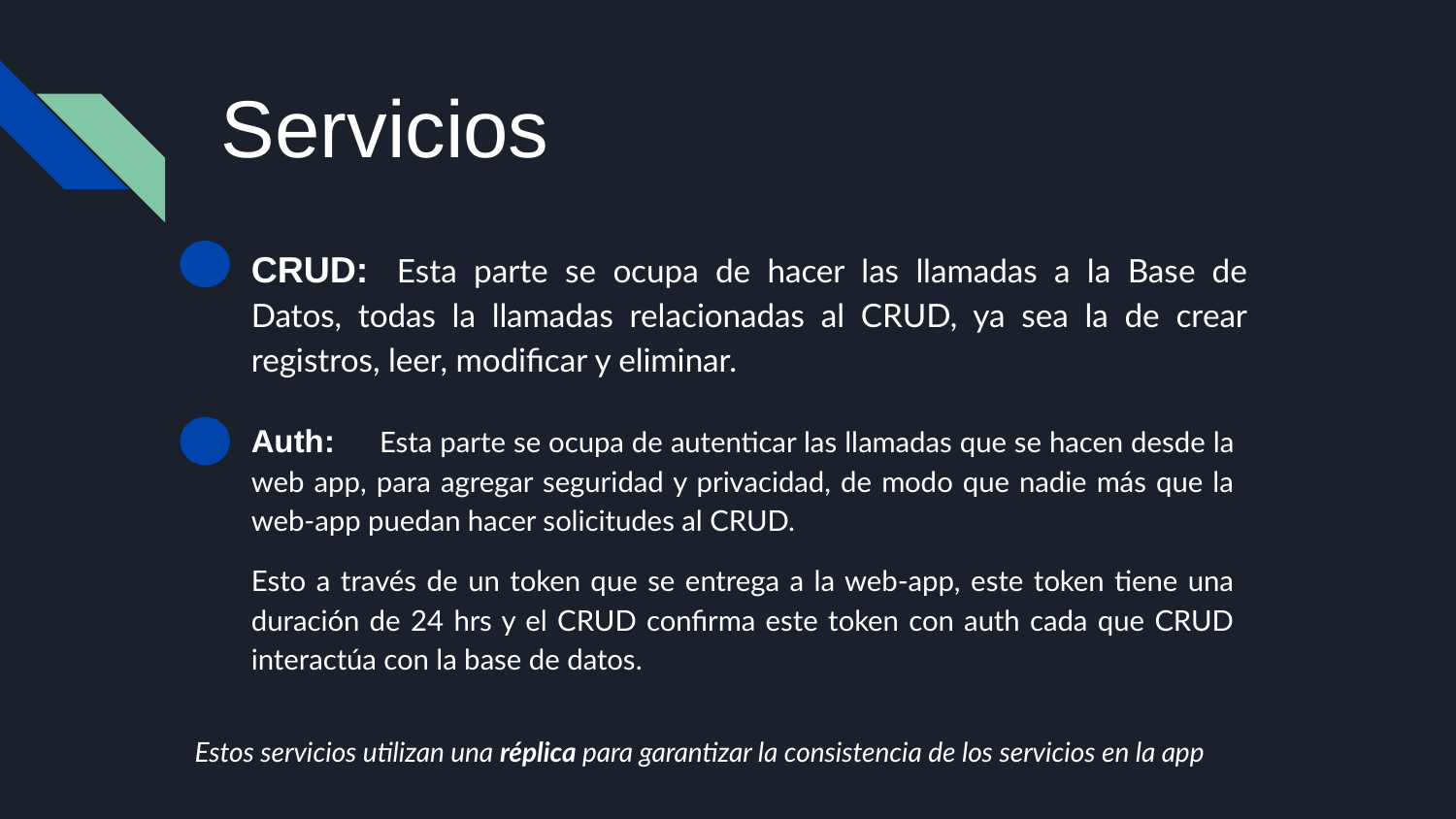

# Servicios
CRUD:	Esta parte se ocupa de hacer las llamadas a la Base de Datos, todas la llamadas relacionadas al CRUD, ya sea la de crear registros, leer, modificar y eliminar.

Auth:	Esta parte se ocupa de autenticar las llamadas que se hacen desde la web app, para agregar seguridad y privacidad, de modo que nadie más que la web-app puedan hacer solicitudes al CRUD.
Esto a través de un token que se entrega a la web-app, este token tiene una duración de 24 hrs y el CRUD confirma este token con auth cada que CRUD interactúa con la base de datos.

Estos servicios utilizan una réplica para garantizar la consistencia de los servicios en la app